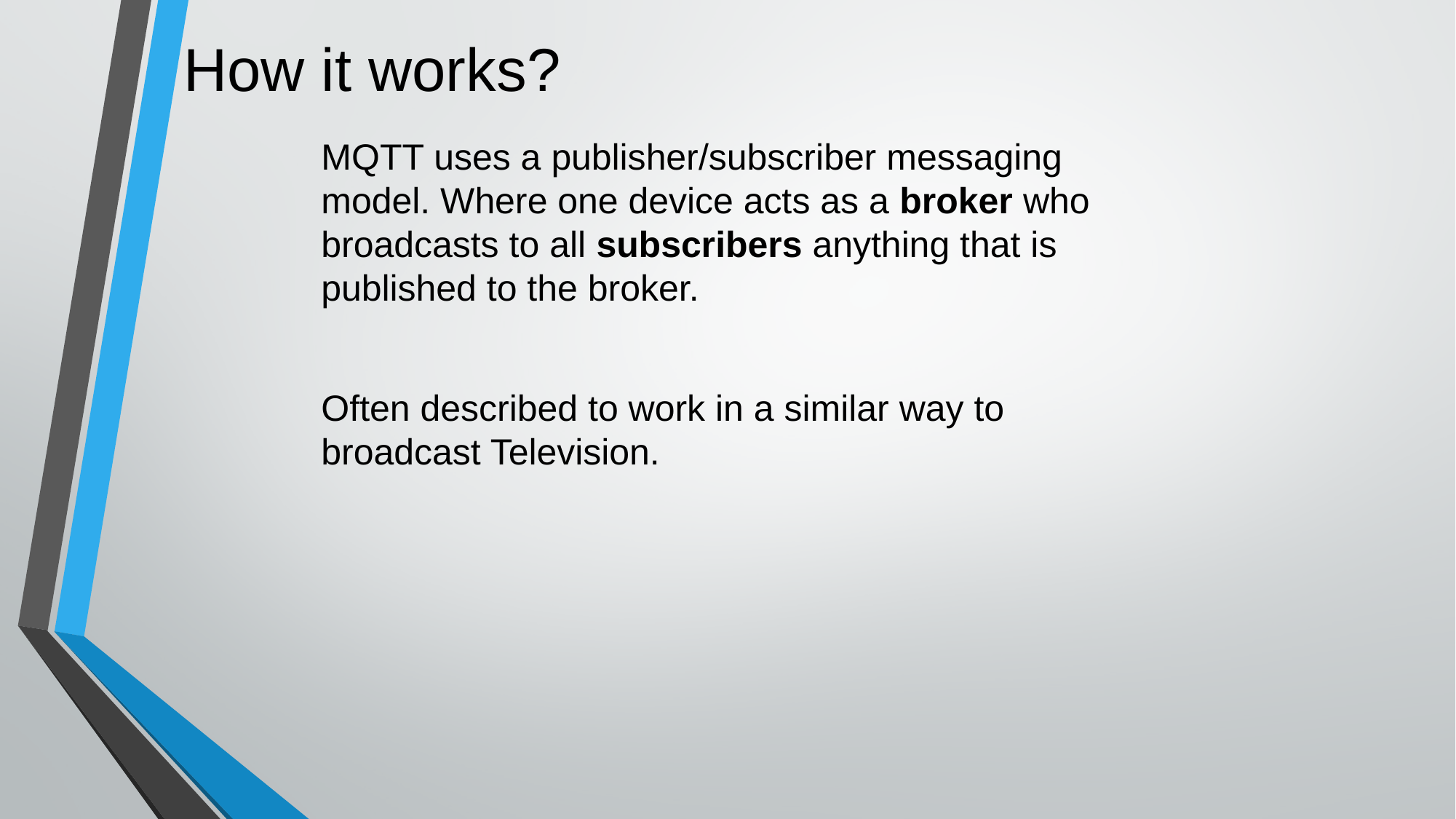

How it works?
MQTT uses a publisher/subscriber messaging model. Where one device acts as a broker who broadcasts to all subscribers anything that is published to the broker.

Often described to work in a similar way to broadcast Television.